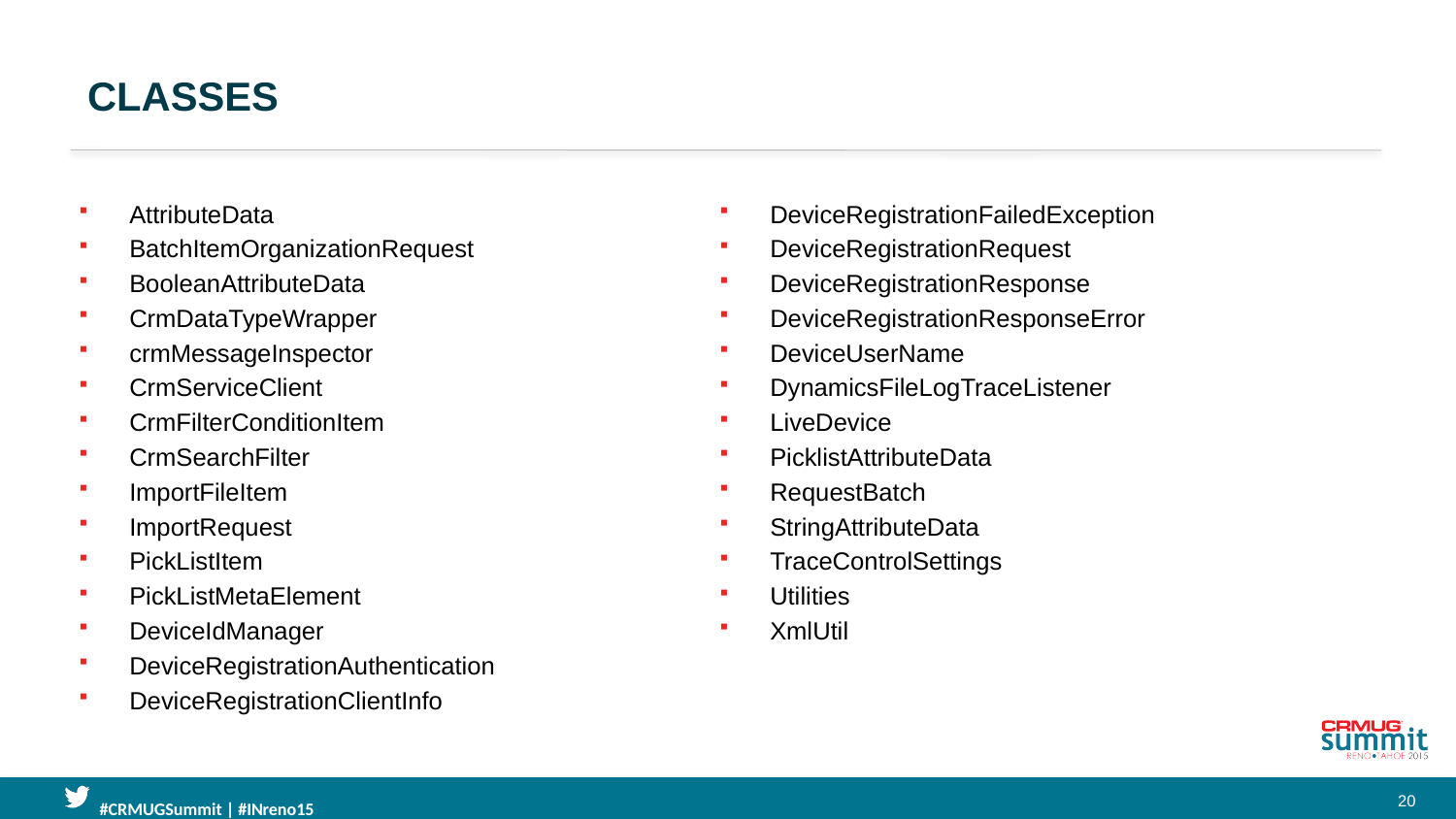

# classes
AttributeData
BatchItemOrganizationRequest
BooleanAttributeData
CrmDataTypeWrapper
crmMessageInspector
CrmServiceClient
CrmFilterConditionItem
CrmSearchFilter
ImportFileItem
ImportRequest
PickListItem
PickListMetaElement
DeviceIdManager
DeviceRegistrationAuthentication
DeviceRegistrationClientInfo
DeviceRegistrationFailedException
DeviceRegistrationRequest
DeviceRegistrationResponse
DeviceRegistrationResponseError
DeviceUserName
DynamicsFileLogTraceListener
LiveDevice
PicklistAttributeData
RequestBatch
StringAttributeData
TraceControlSettings
Utilities
XmlUtil

20